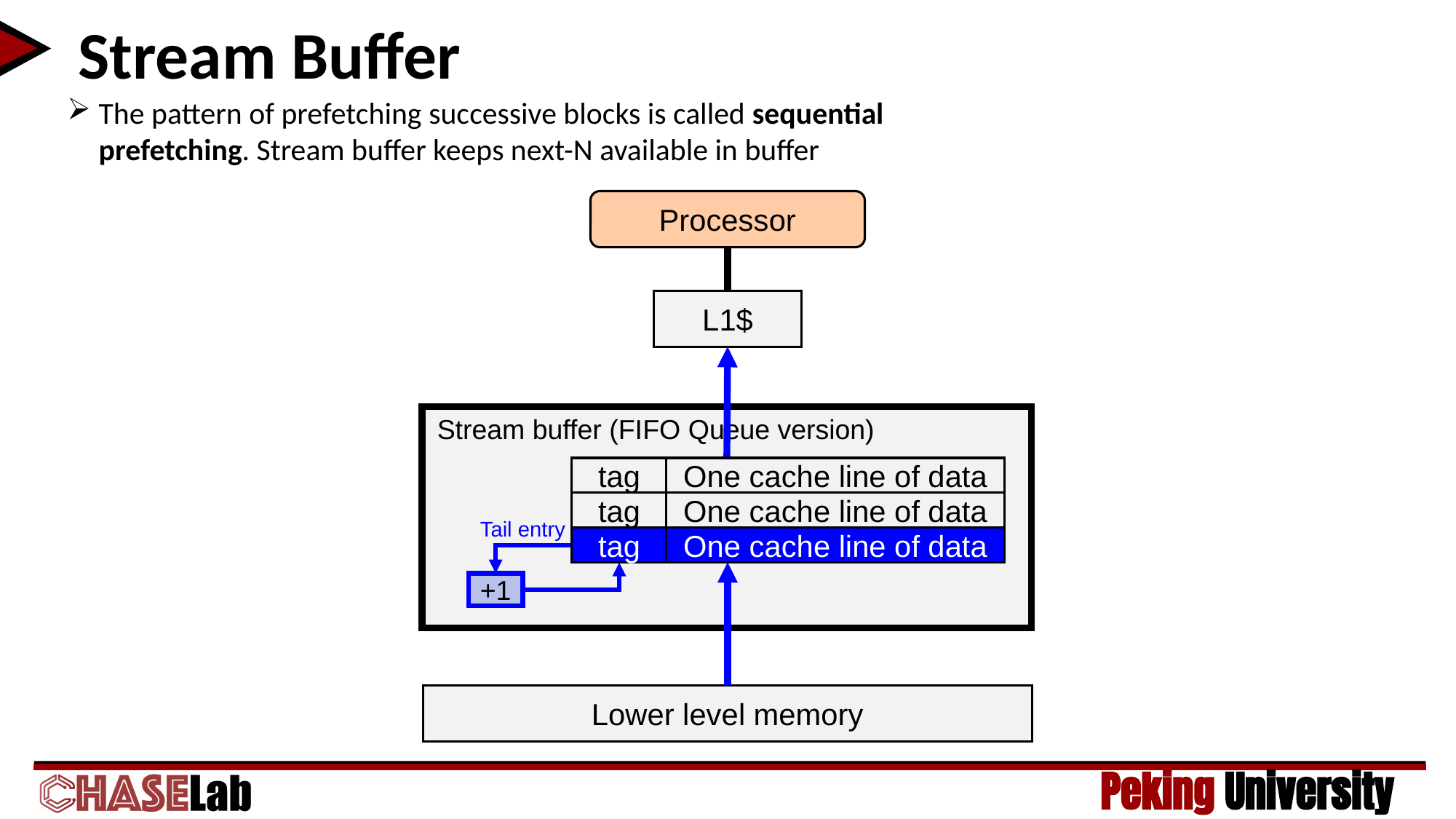

# Stream Buffer
The pattern of prefetching successive blocks is called sequential prefetching. Stream buffer keeps next-N available in buffer
Processor
L1$

Stream buffer (FIFO Queue version)
tag
One cache line of data
tag
One cache line of data
tag
One cache line of data
Tail entry
tag
One cache line of data
+1
Lower level memory